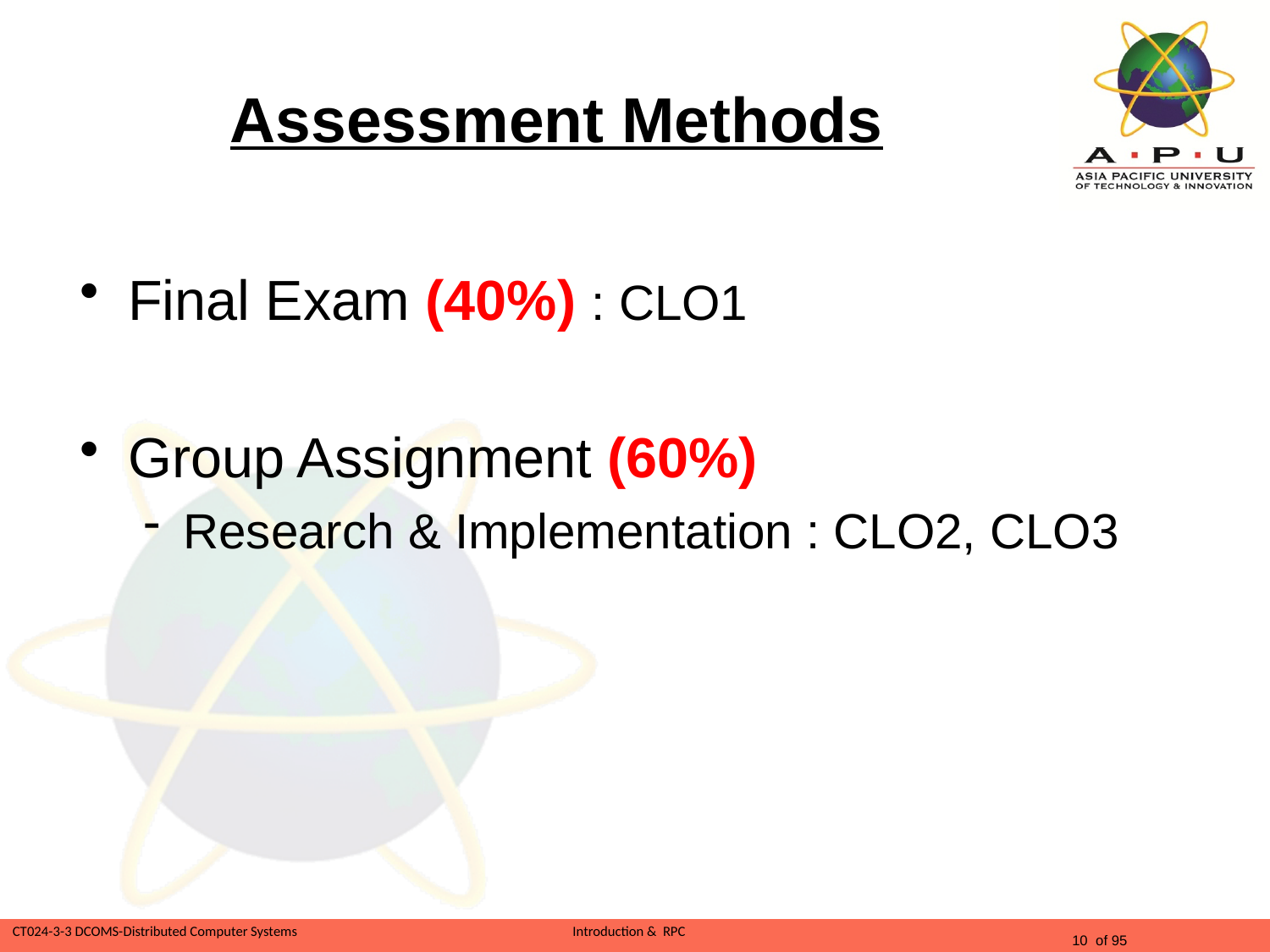

# Assessment Methods
Final Exam (40%) : CLO1

Group Assignment (60%)
Research & Implementation : CLO2, CLO3